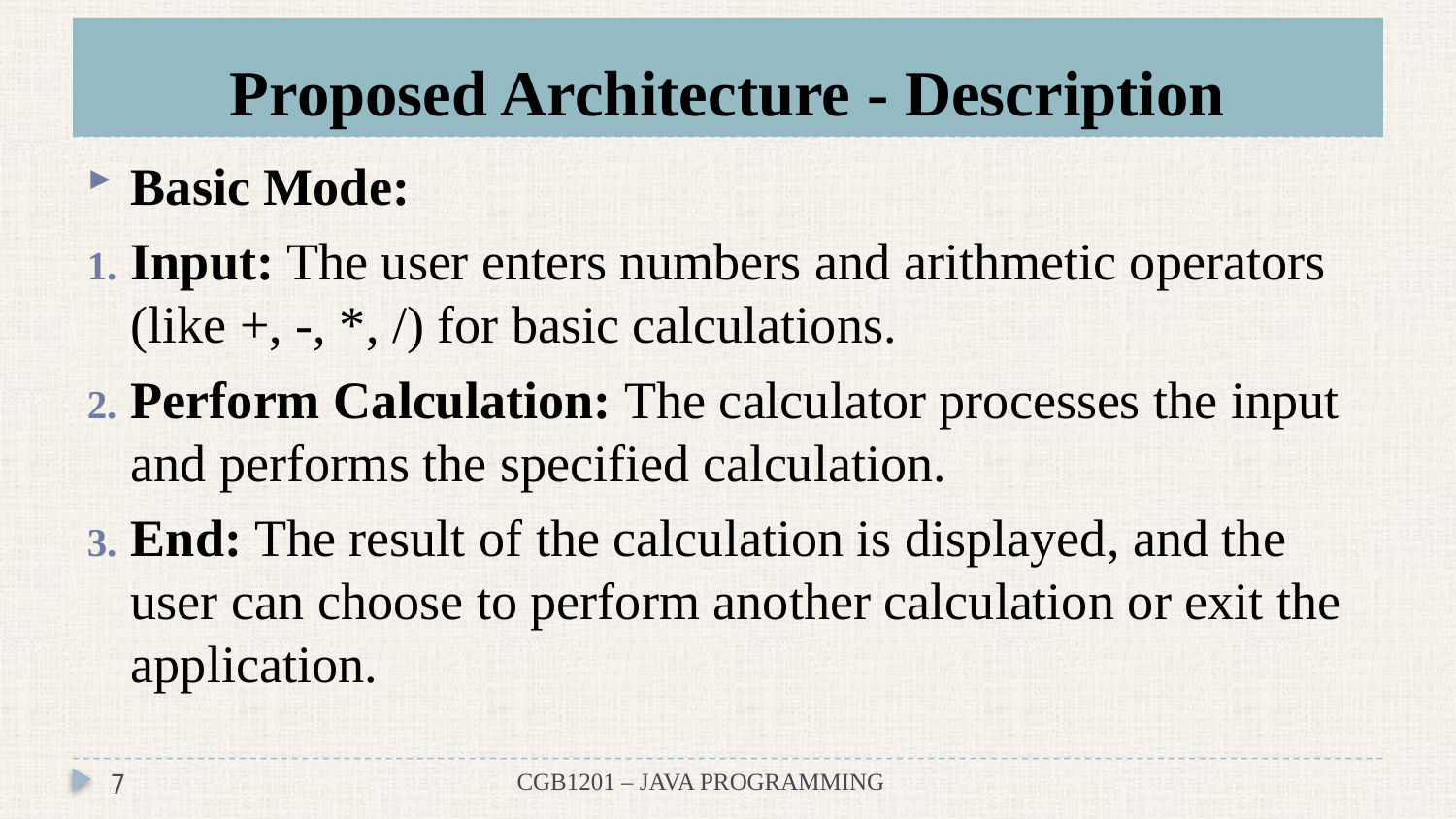

# Proposed Architecture - Description
Basic Mode:
Input: The user enters numbers and arithmetic operators (like +, -, *, /) for basic calculations.
Perform Calculation: The calculator processes the input and performs the specified calculation.
End: The result of the calculation is displayed, and the user can choose to perform another calculation or exit the application.

7
CGB1201 – JAVA PROGRAMMING